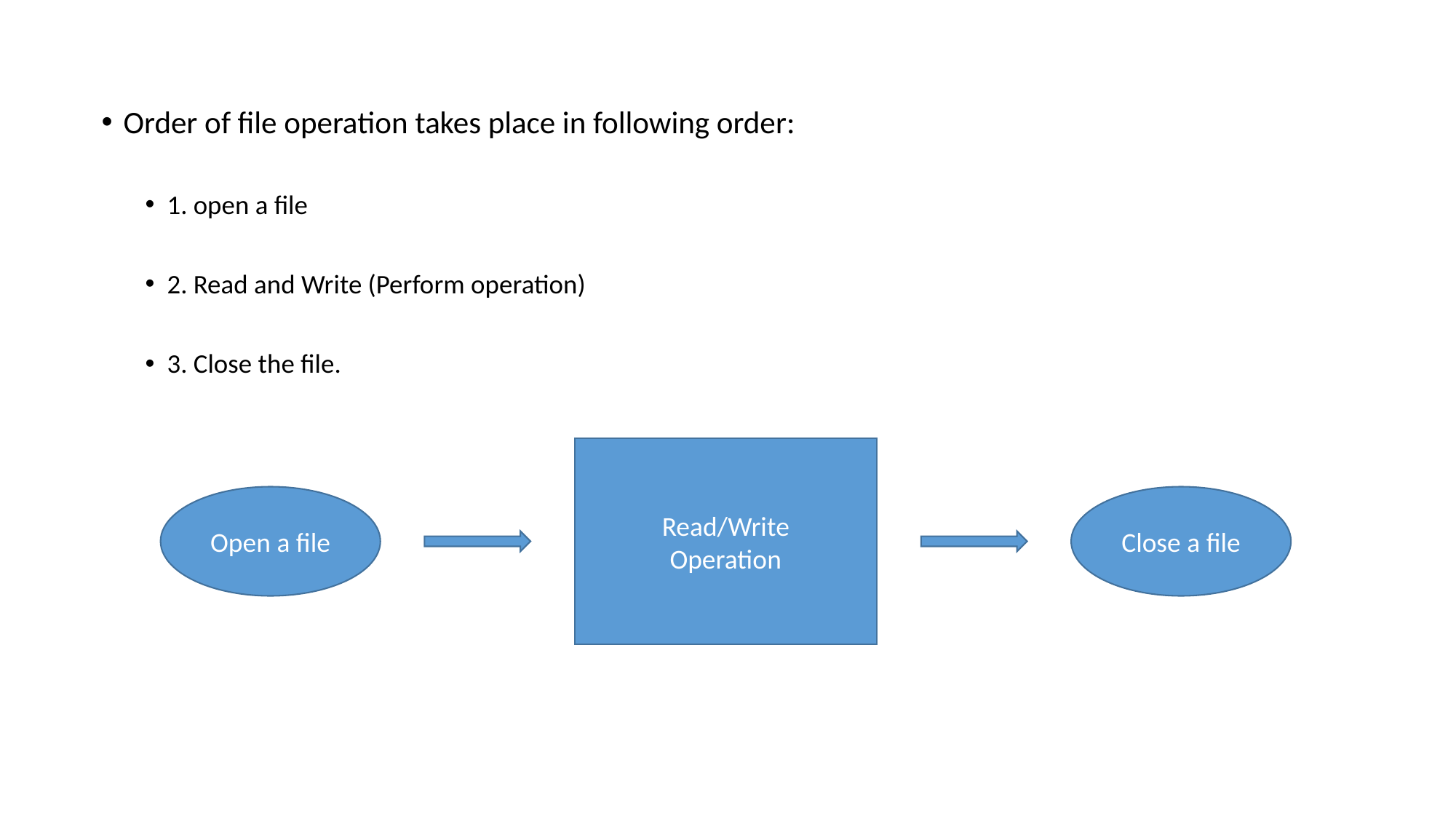

Order of file operation takes place in following order:

1. open a file

2. Read and Write (Perform operation)

3. Close the file.
Read/Write
Operation
Open a file
Close a file